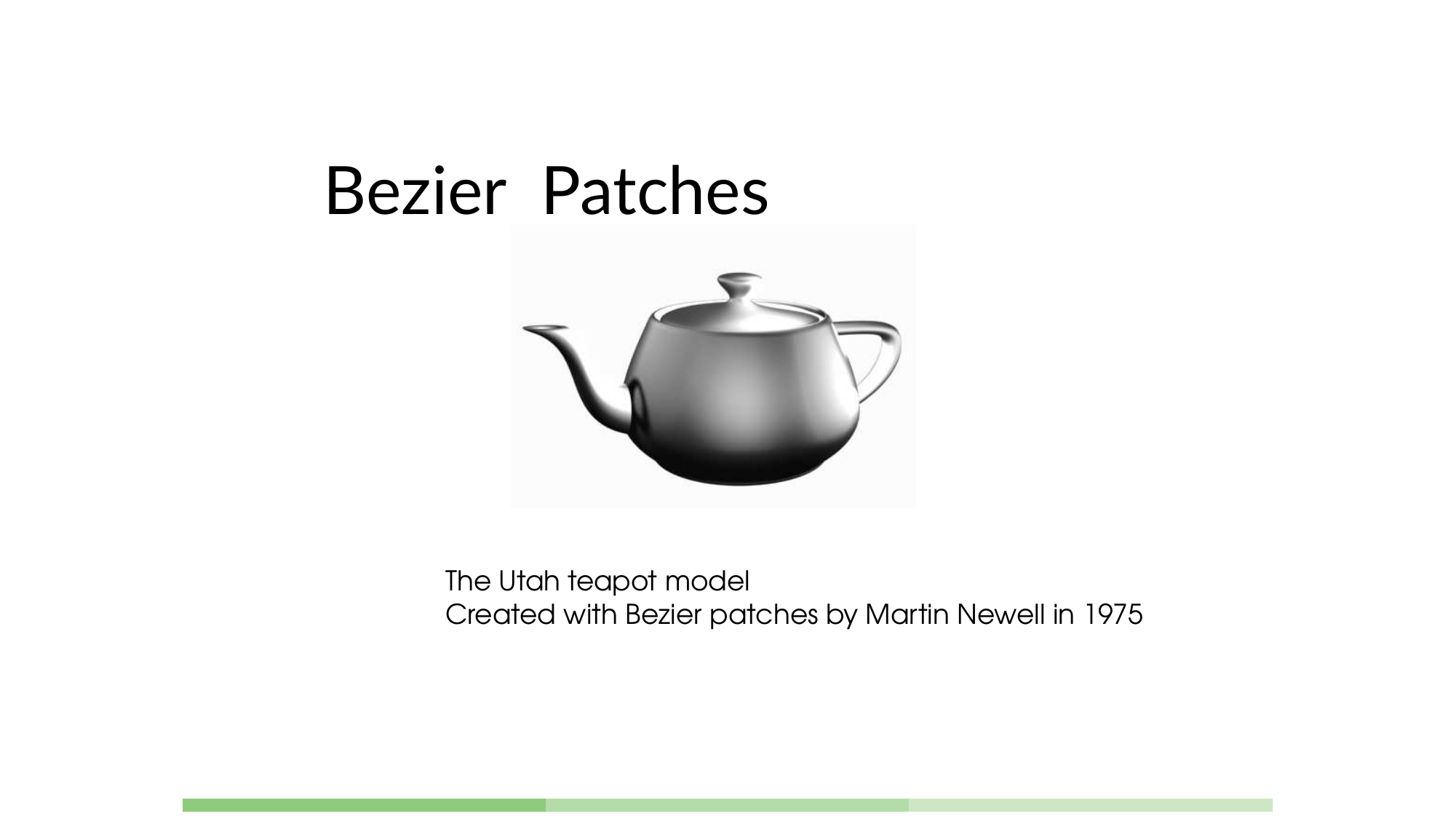

# Bezier  Patches

The Utah teapot model
Created with Bezier patches by Martin Newell in 1975